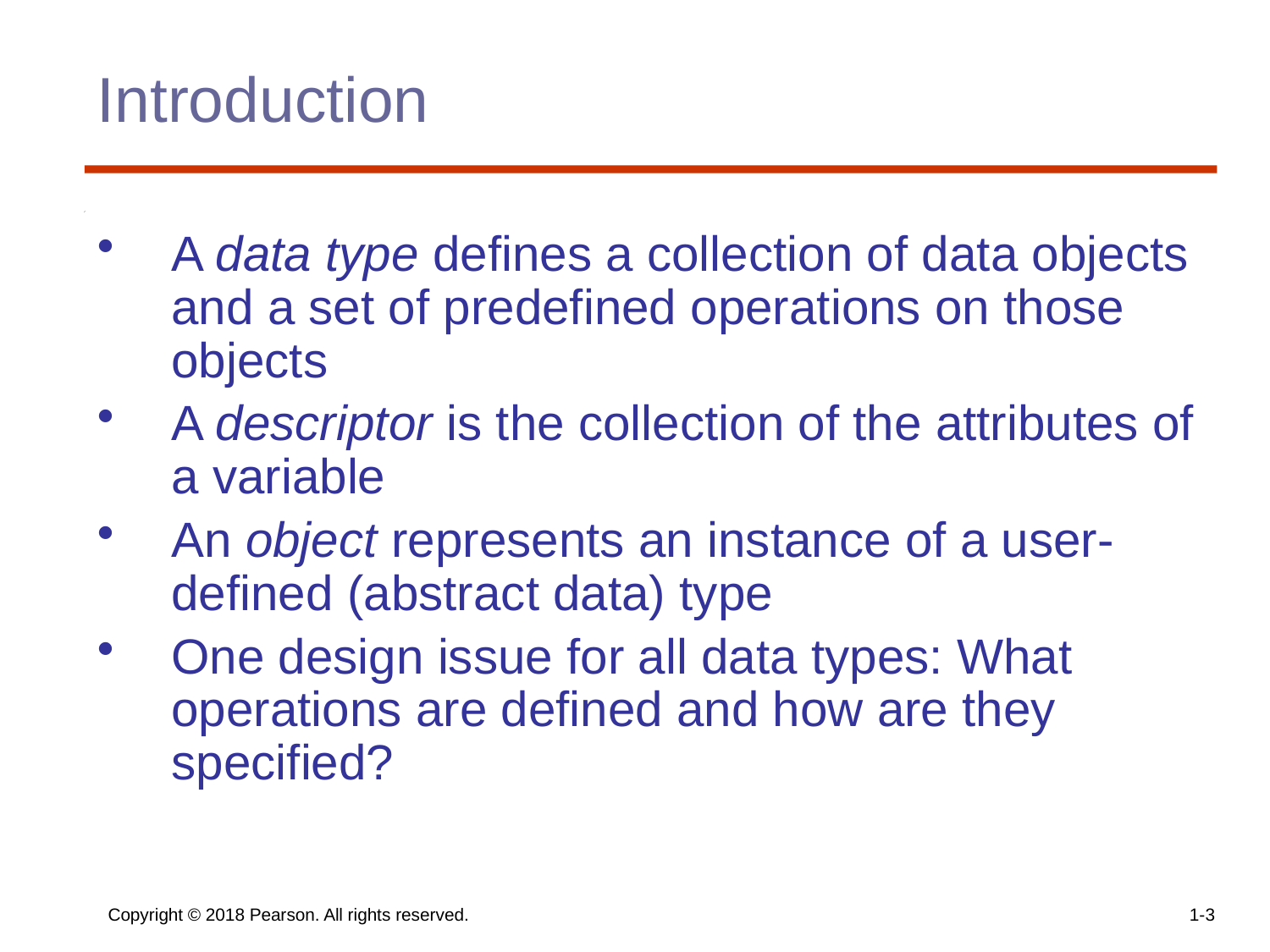

# Introduction
A data type defines a collection of data objects and a set of predefined operations on those objects
A descriptor is the collection of the attributes of a variable
An object represents an instance of a user-defined (abstract data) type
One design issue for all data types: What operations are defined and how are they specified?

Copyright © 2018 Pearson. All rights reserved.
1-3